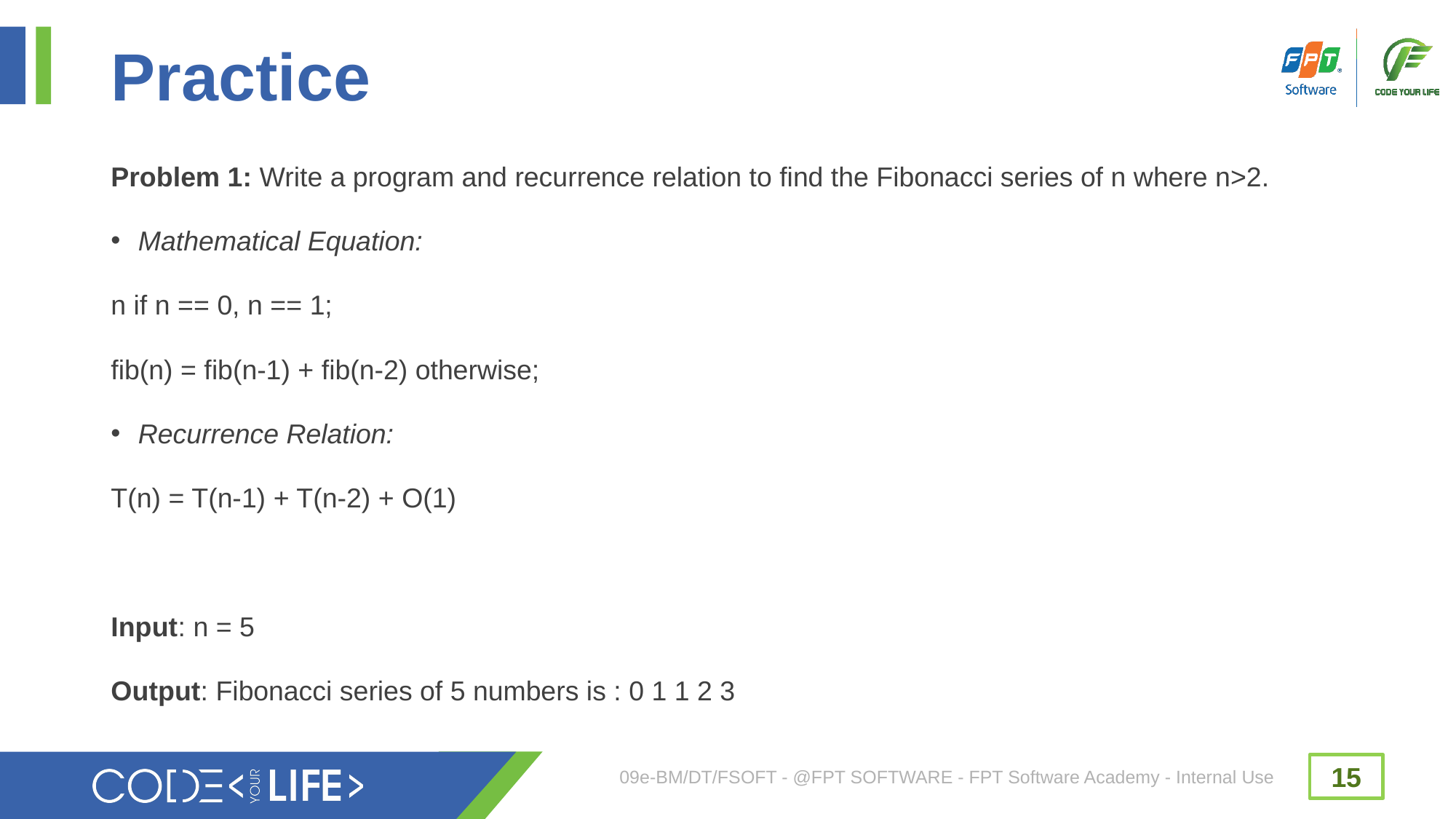

# Practice
Problem 1: Write a program and recurrence relation to find the Fibonacci series of n where n>2.
Mathematical Equation:
n if n == 0, n == 1;
fib(n) = fib(n-1) + fib(n-2) otherwise;
Recurrence Relation:
T(n) = T(n-1) + T(n-2) + O(1)

Input: n = 5
Output: Fibonacci series of 5 numbers is : 0 1 1 2 3

09e-BM/DT/FSOFT - @FPT SOFTWARE - FPT Software Academy - Internal Use
15